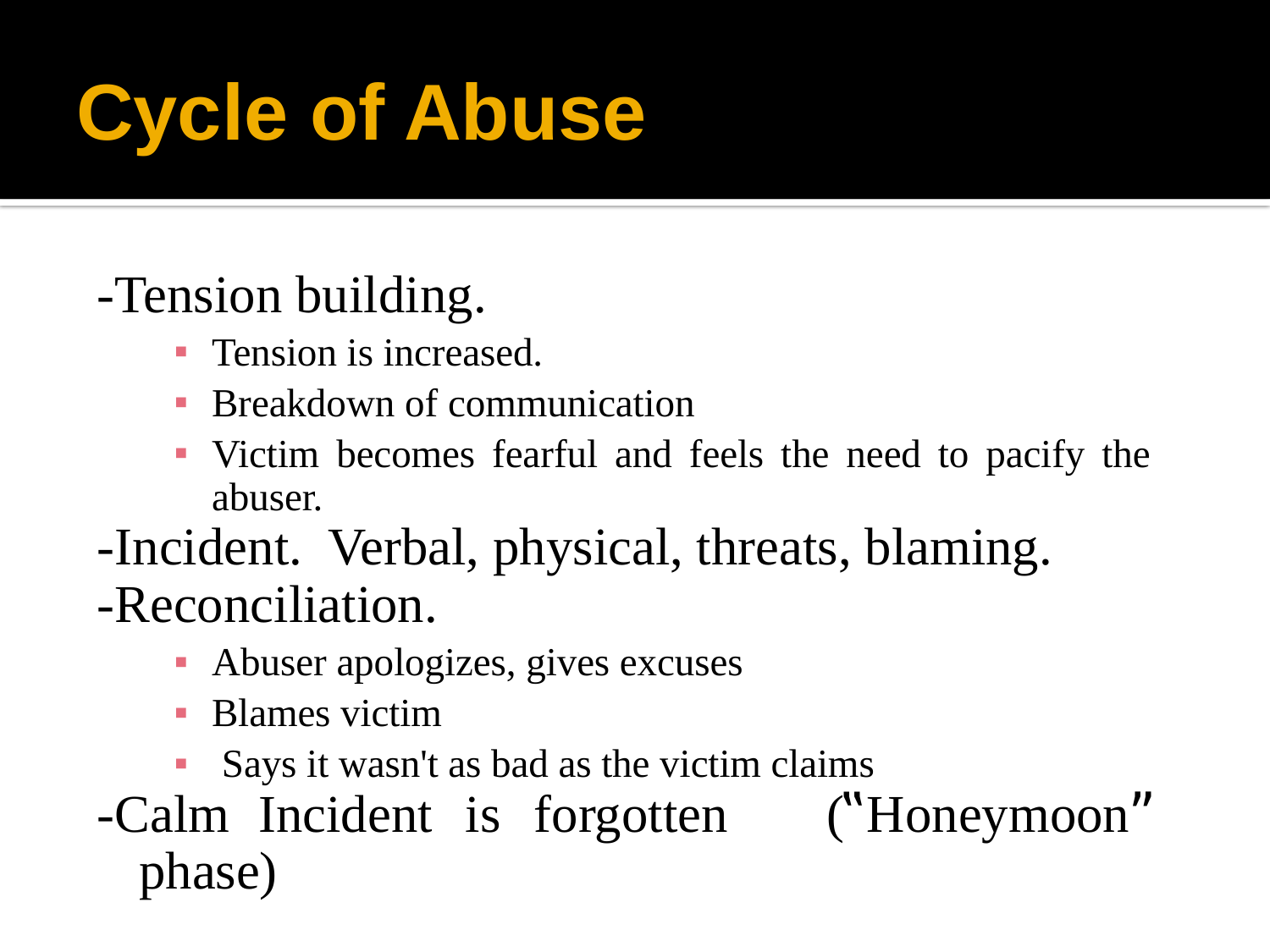

# Cycle of Abuse
-Tension building.
Tension is increased.
Breakdown of communication
Victim becomes fearful and feels the need to pacify the abuser.
-Incident.  Verbal, physical, threats, blaming.
-Reconciliation.
Abuser apologizes, gives excuses
Blames victim
 Says it wasn't as bad as the victim claims
-Calm	Incident is forgotten   (“Honeymoon” phase)